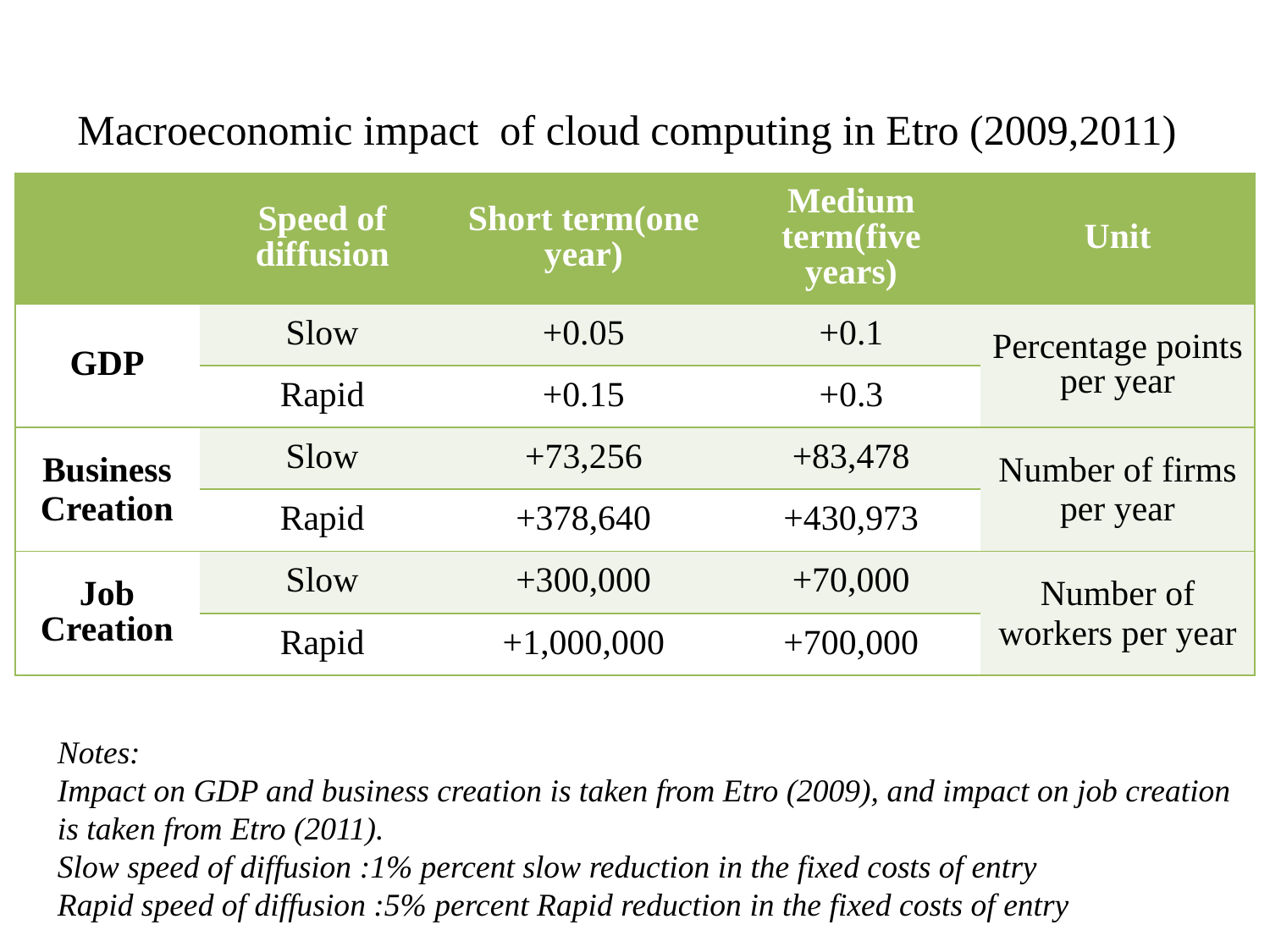

Macroeconomic impact  of cloud computing in Etro (2009,2011)
|  | Speed of diffusion | Short term(one year) | Medium term(five years) | Unit |
| --- | --- | --- | --- | --- |
| GDP | Slow | +0.05 | +0.1 | Percentage points per year |
|  | Rapid | +0.15 | +0.3 |  |
| Business Creation | Slow | +73,256 | +83,478 | Number of firms per year |
|  | Rapid | +378,640 | +430,973 |  |
| Job Creation | Slow | +300,000 | +70,000 | Number of workers per year |
|  | Rapid | +1,000,000 | +700,000 |  |
Notes:
Impact on GDP and business creation is taken from Etro (2009), and impact on job creation is taken from Etro (2011).
Slow speed of diffusion :1% percent slow reduction in the fixed costs of entry
Rapid speed of diffusion :5% percent Rapid reduction in the fixed costs of entry